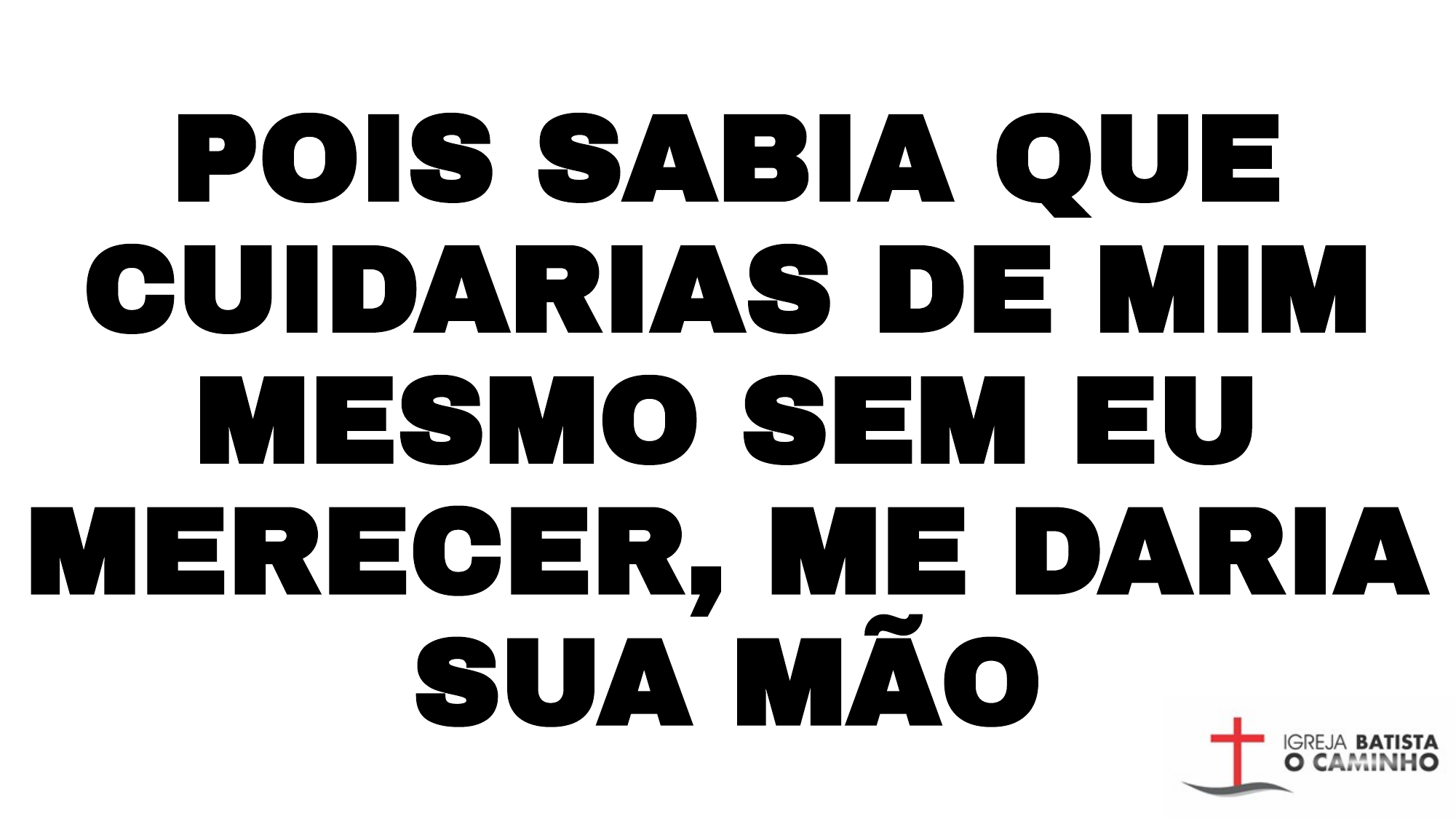

# POIS SABIA QUE CUIDARIAS DE MIM MESMO SEM EU MERECER, ME DARIA SUA MÃO